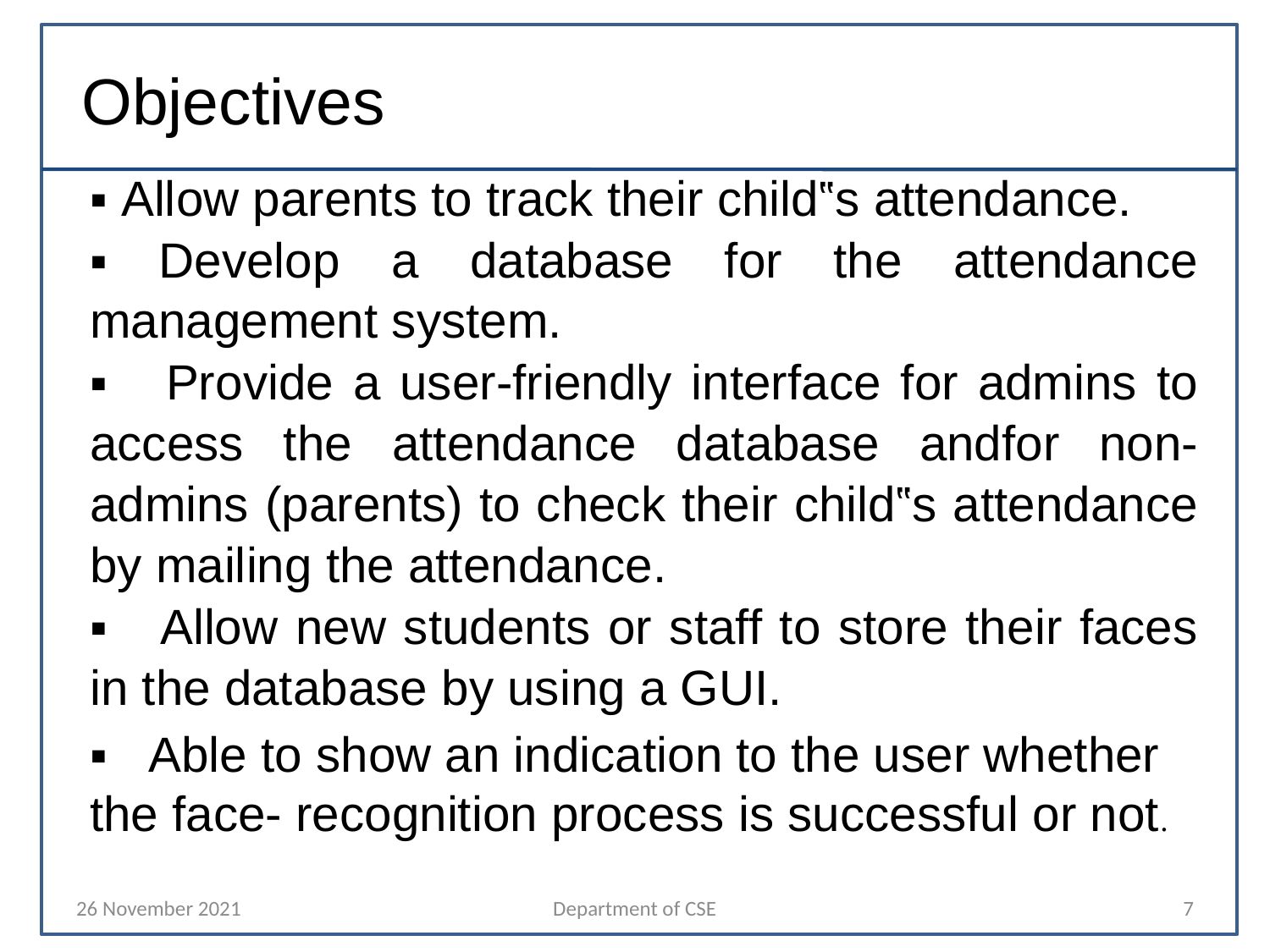

# Objectives
▪ Allow parents to track their child‟s attendance.
▪ Develop a database for the attendance management system.
▪   Provide a user-friendly interface for admins to access the attendance database andfor non-admins (parents) to check their child‟s attendance by mailing the attendance.
▪   Allow new students or staff to store their faces in the database by using a GUI.
▪   Able to show an indication to the user whether the face- recognition process is successful or not.

26 November 2021
Department of CSE
7